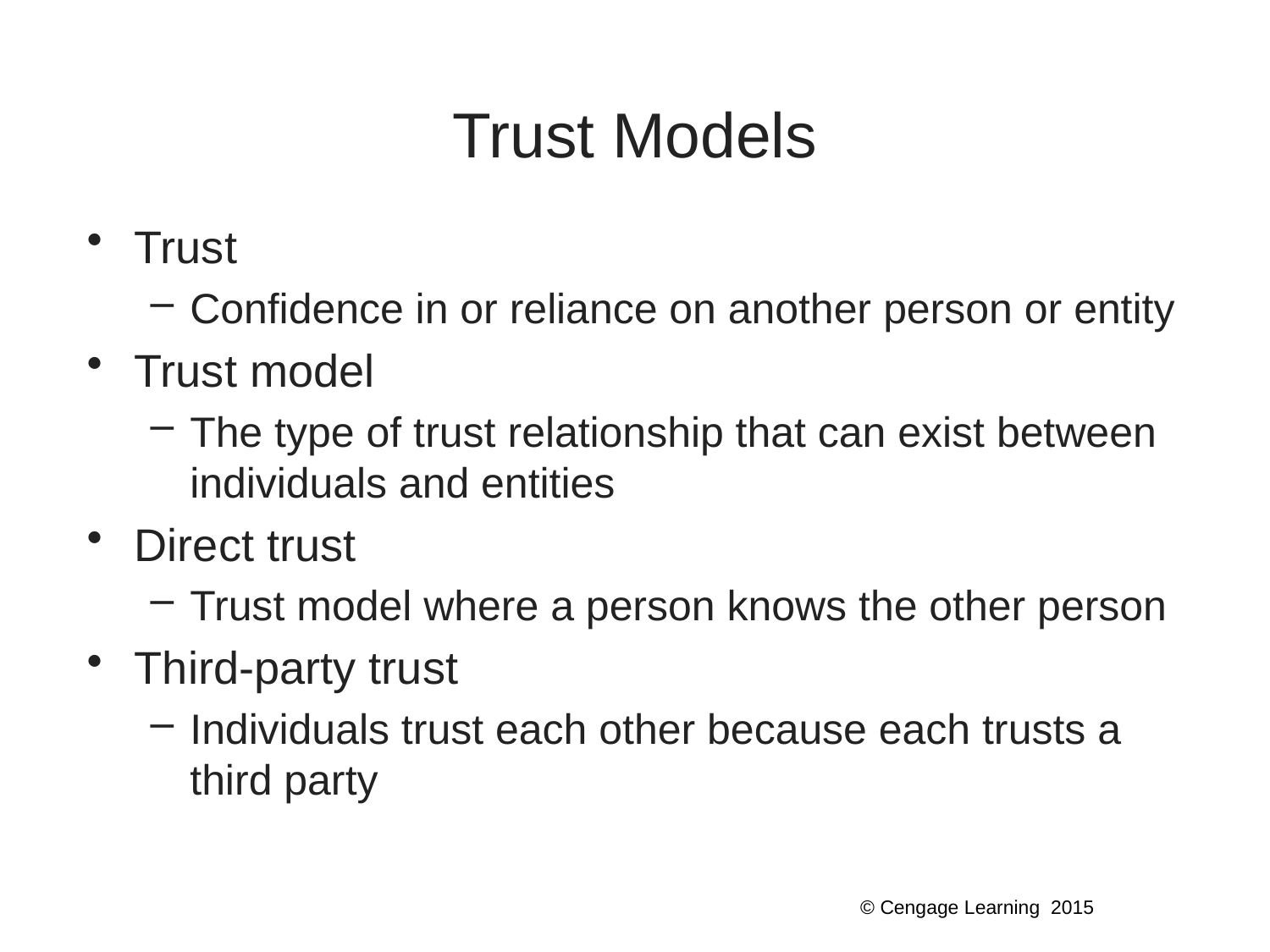

# Trust Models
Trust
Confidence in or reliance on another person or entity
Trust model
The type of trust relationship that can exist between individuals and entities
Direct trust
Trust model where a person knows the other person
Third-party trust
Individuals trust each other because each trusts a third party